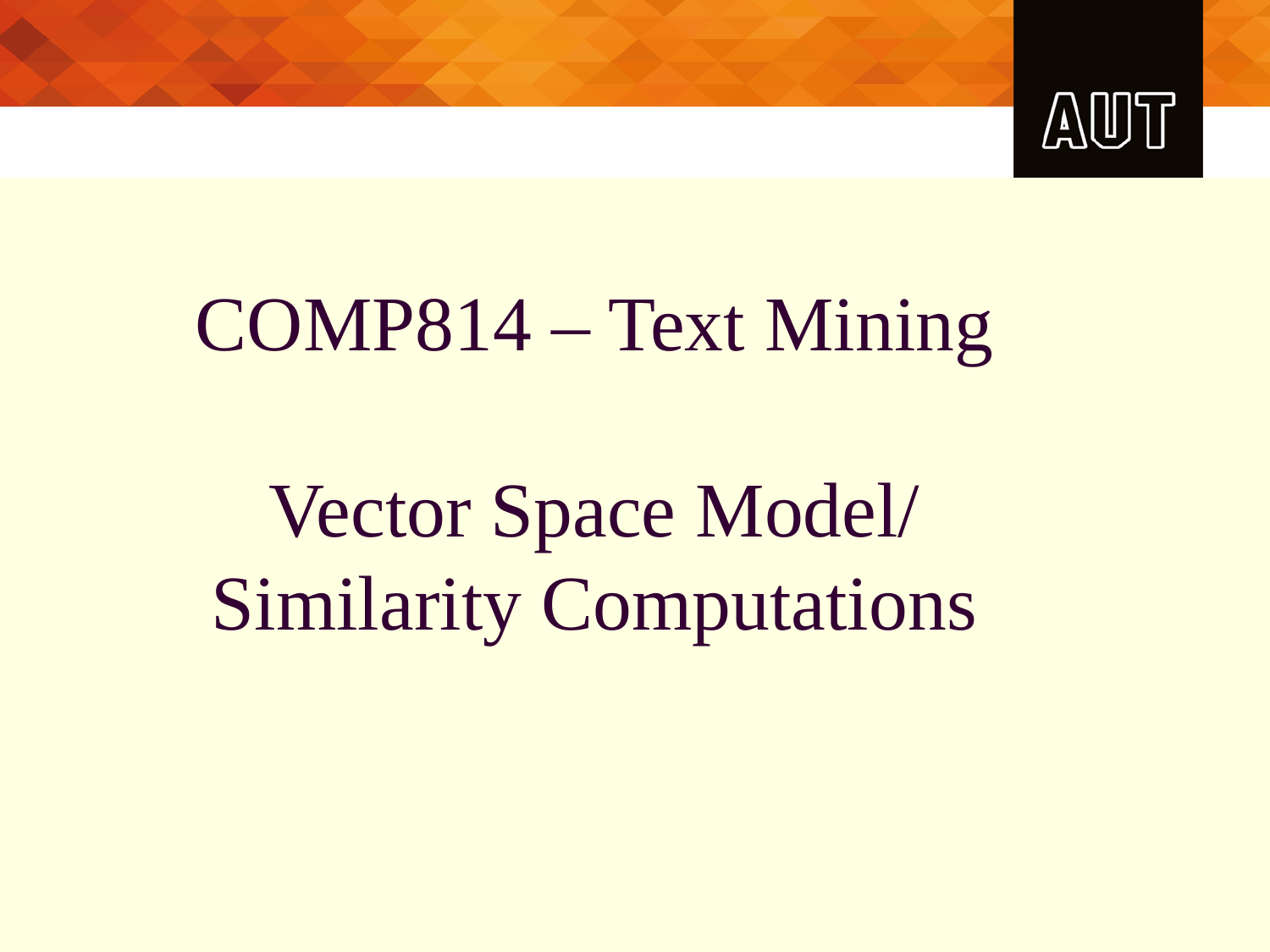

# COMP814 – Text Mining Vector Space Model/ Similarity Computations